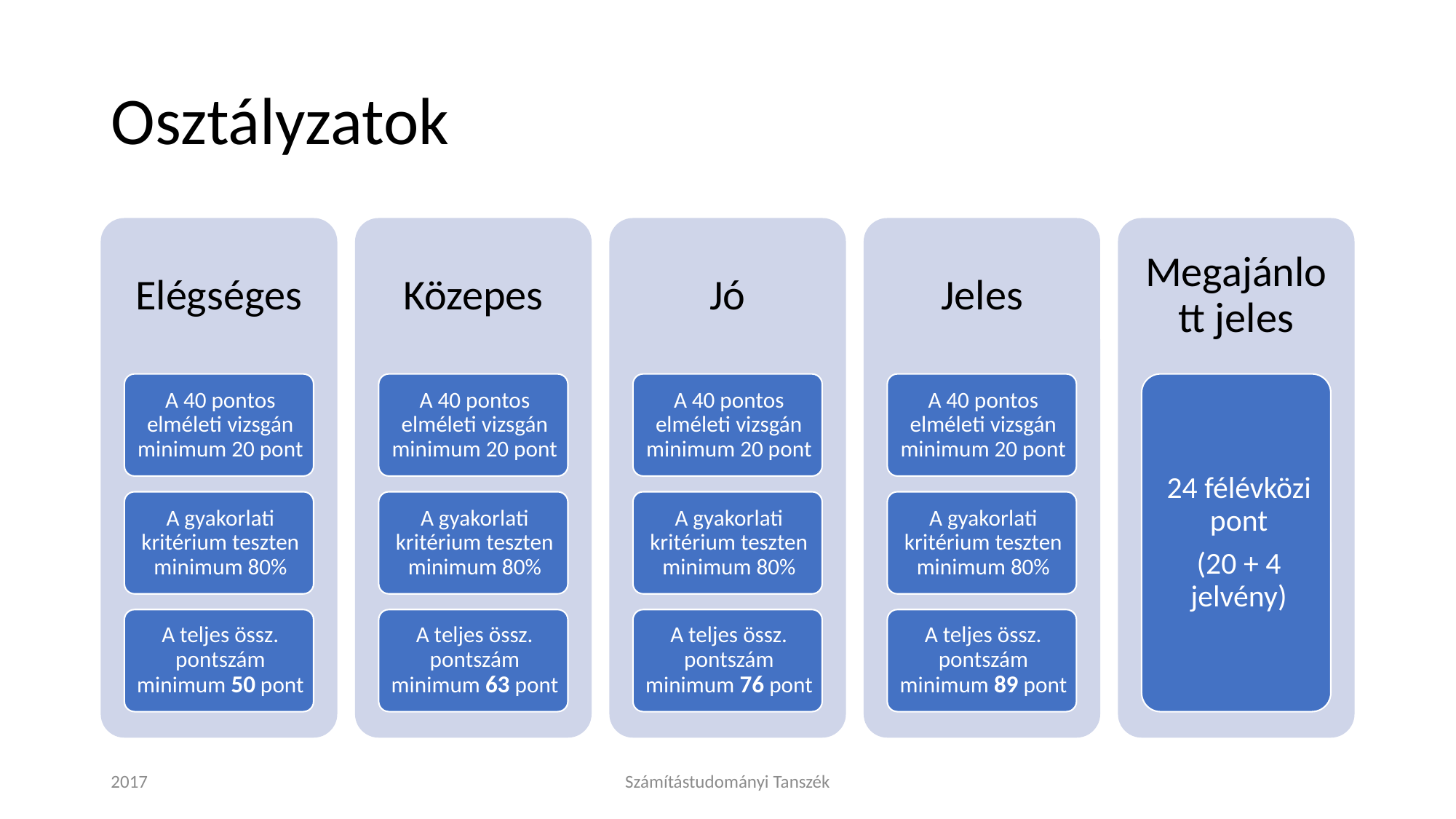

# Osztályzatok
Elégséges
A 40 pontos elméleti vizsgán minimum 20 pont
A gyakorlati kritérium teszten minimum 80%
A teljes össz. pontszám minimum 50 pont
Közepes
A 40 pontos elméleti vizsgán minimum 20 pont
A gyakorlati kritérium teszten minimum 80%
A teljes össz. pontszám minimum 63 pont
Jó
A 40 pontos elméleti vizsgán minimum 20 pont
A gyakorlati kritérium teszten minimum 80%
A teljes össz. pontszám minimum 76 pont
Jeles
A 40 pontos elméleti vizsgán minimum 20 pont
A gyakorlati kritérium teszten minimum 80%
A teljes össz. pontszám minimum 89 pont
Megajánlott jeles
24 félévközi pont
(20 + 4 jelvény)
2017
Számítástudományi Tanszék